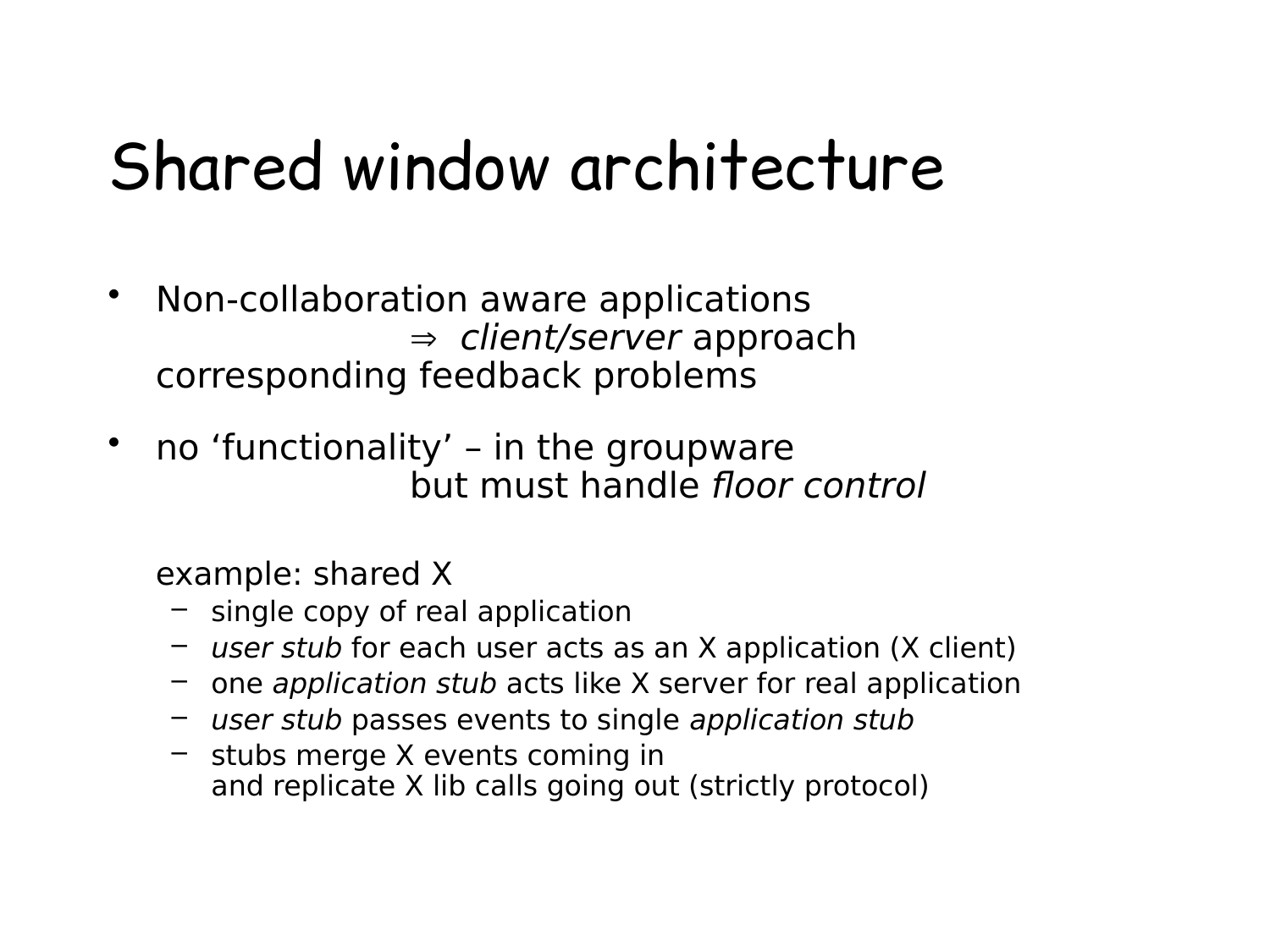

# Shared window architecture
Non-collaboration aware applications
		⇒  client/server approach
corresponding feedback problems

no ‘functionality’ – in the groupware
		but must handle floor control

example: shared X
single copy of real application
user stub for each user acts as an X application (X client)
one application stub acts like X server for real application
user stub passes events to single application stub
stubs merge X events coming in
and replicate X lib calls going out (strictly protocol)